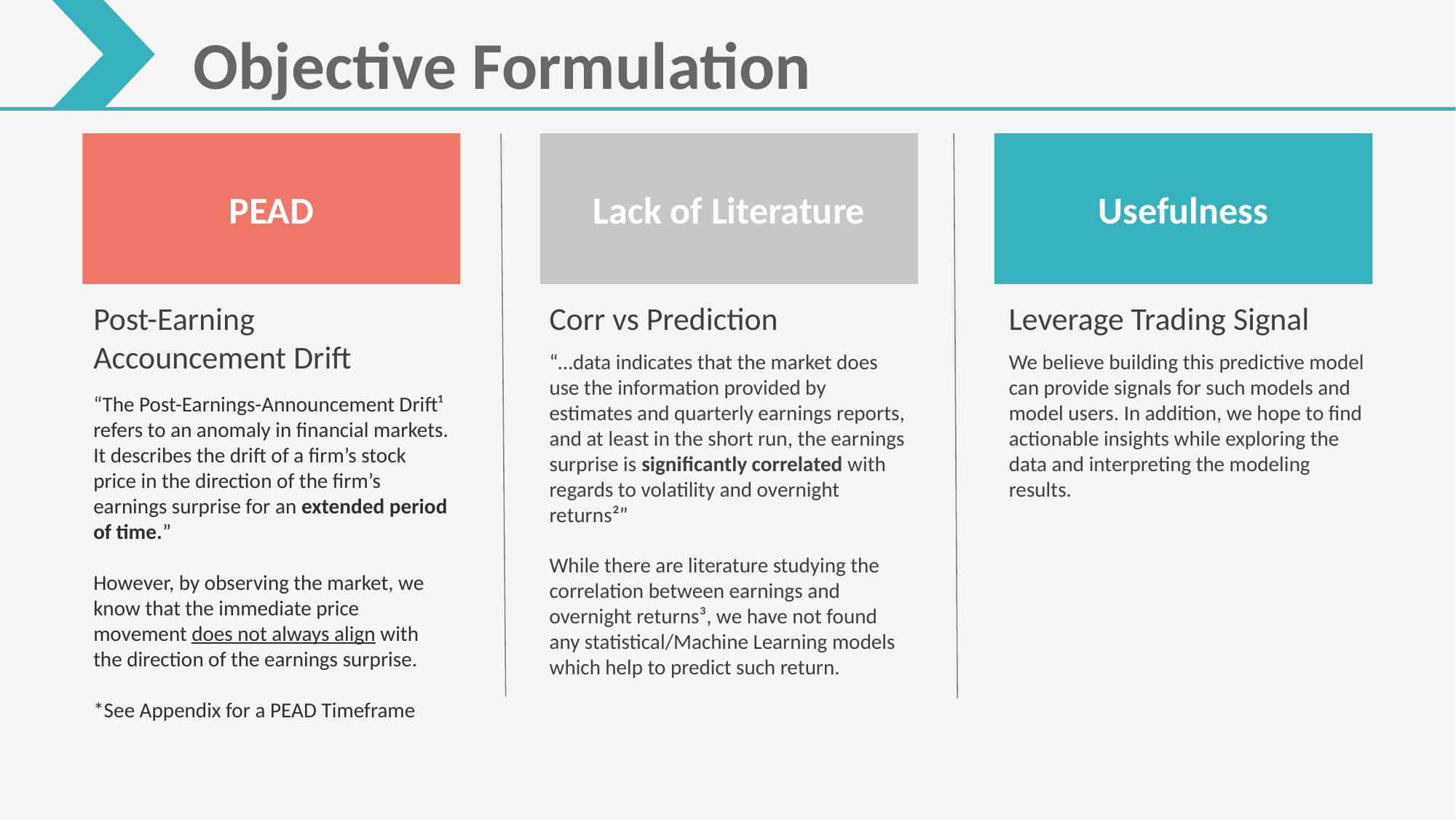

Objective Formulation
PEAD
Lack of Literature
Usefulness
Leverage Trading Signal
We believe building this predictive model can provide signals for such models and model users. In addition, we hope to find actionable insights while exploring the data and interpreting the modeling results.
Post-Earning Accouncement Drift
“The Post-Earnings-Announcement Drift¹ refers to an anomaly in financial markets. It describes the drift of a firm’s stock price in the direction of the firm’s earnings surprise for an extended period of time.”

However, by observing the market, we know that the immediate price movement does not always align with the direction of the earnings surprise.

*See Appendix for a PEAD Timeframe
Corr vs Prediction
“…data indicates that the market does use the information provided by estimates and quarterly earnings reports, and at least in the short run, the earnings surprise is significantly correlated with regards to volatility and overnight returns²”

While there are literature studying the correlation between earnings and overnight returns³, we have not found any statistical/Machine Learning models which help to predict such return.